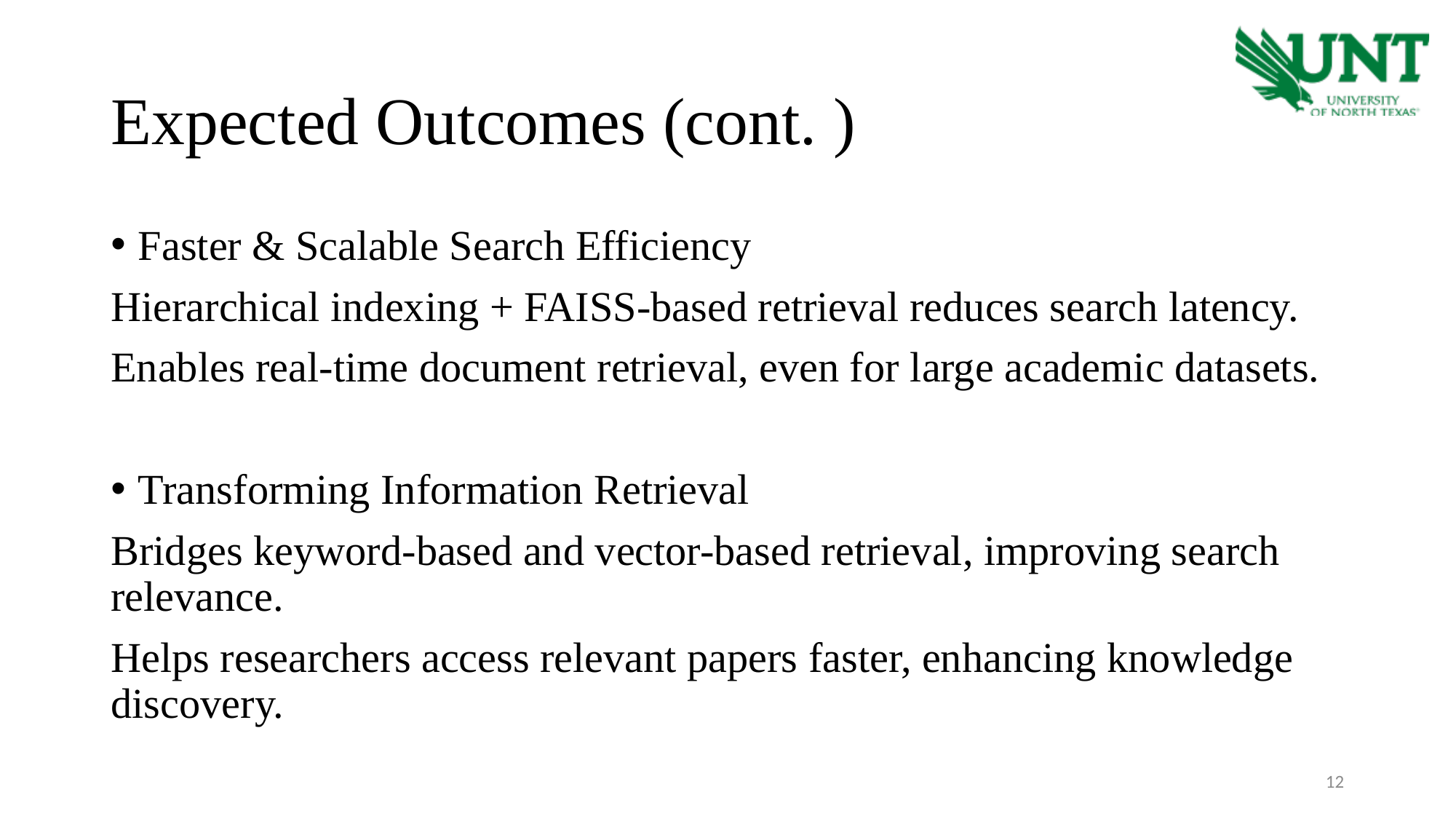

# Expected Outcomes (cont. )
Faster & Scalable Search Efficiency
Hierarchical indexing + FAISS-based retrieval reduces search latency.
Enables real-time document retrieval, even for large academic datasets.

Transforming Information Retrieval
Bridges keyword-based and vector-based retrieval, improving search relevance.
Helps researchers access relevant papers faster, enhancing knowledge discovery.
12